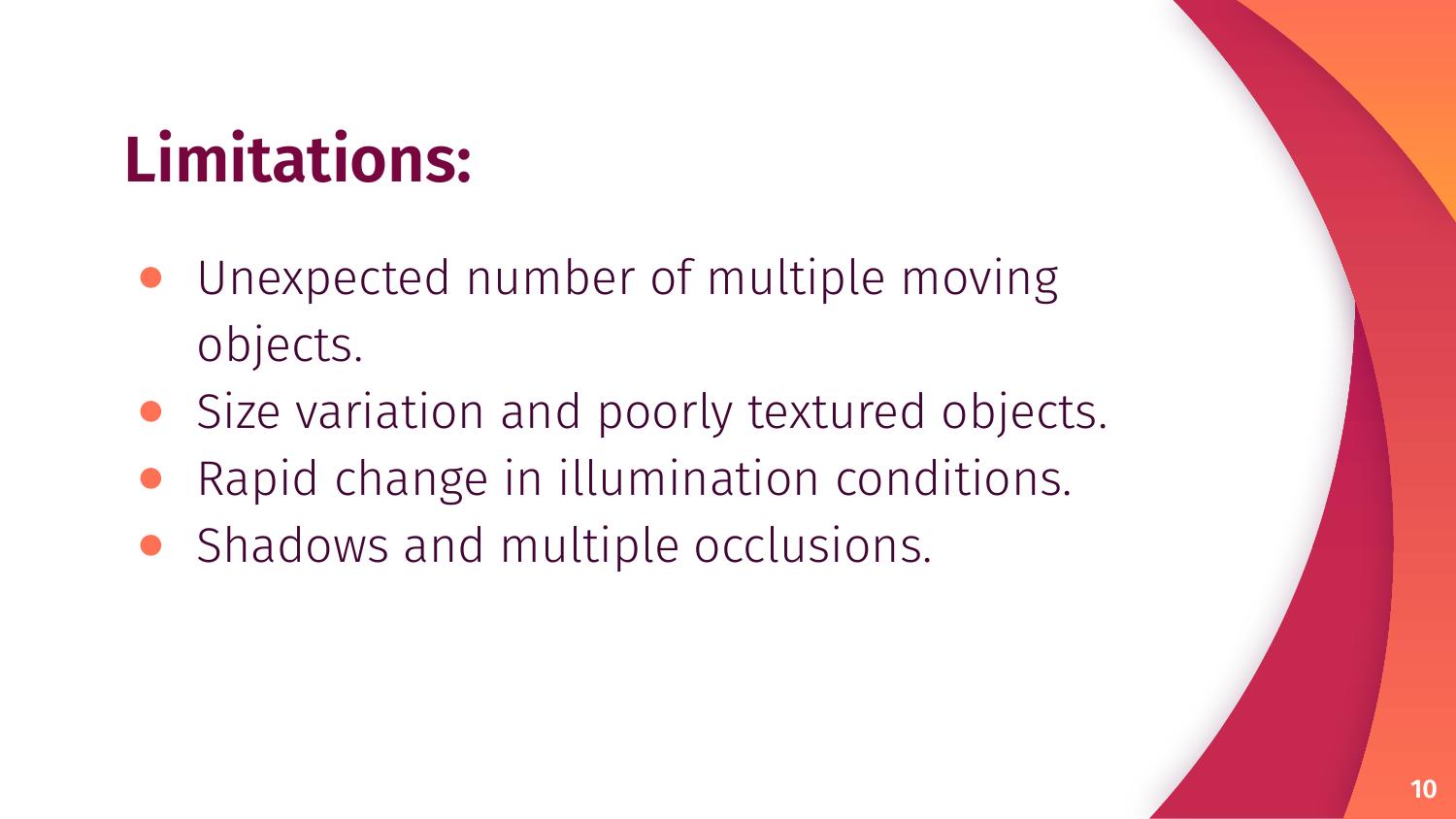

# Limitations:
Unexpected number of multiple moving objects.
Size variation and poorly textured objects.
Rapid change in illumination conditions.
Shadows and multiple occlusions.
10